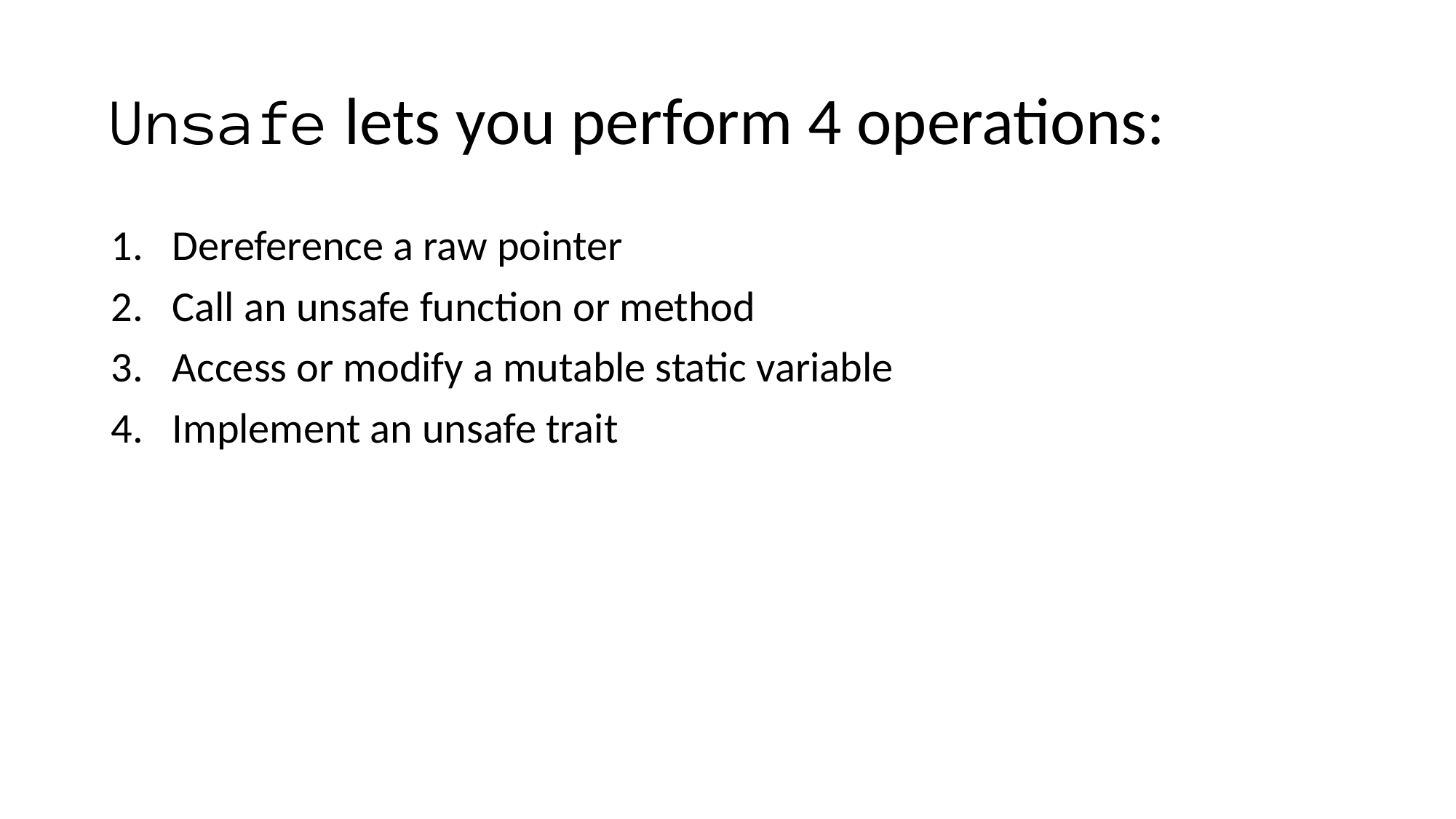

# Unsafe lets you perform 4 operations:
Dereference a raw pointer
Call an unsafe function or method
Access or modify a mutable static variable
Implement an unsafe trait